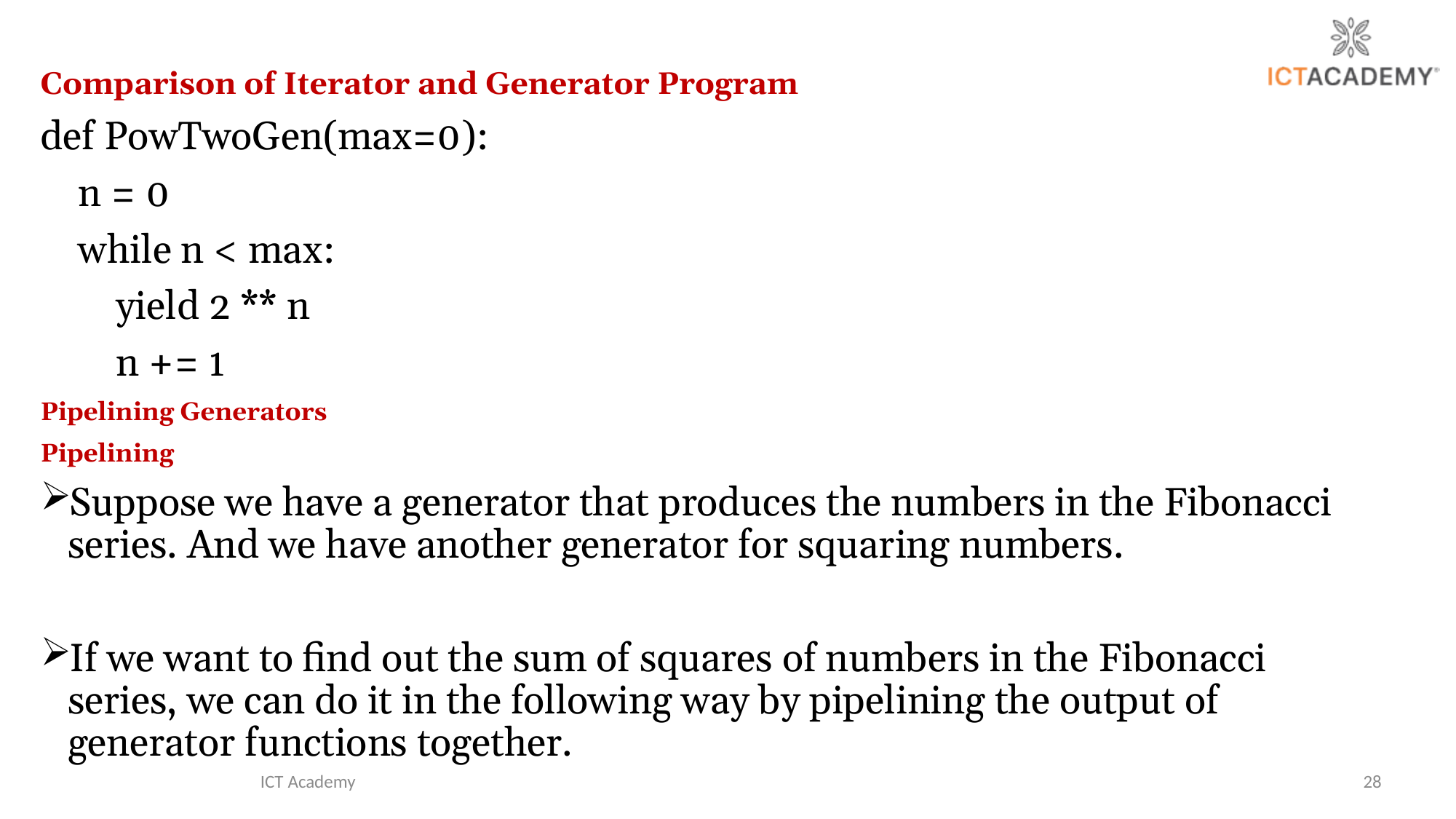

Comparison of Iterator and Generator Program
def PowTwoGen(max=0):
    n = 0
    while n < max:
        yield 2 ** n
        n += 1
Pipelining Generators
Pipelining
Suppose we have a generator that produces the numbers in the Fibonacci series. And we have another generator for squaring numbers.

If we want to find out the sum of squares of numbers in the Fibonacci series, we can do it in the following way by pipelining the output of generator functions together.

ICT Academy
28